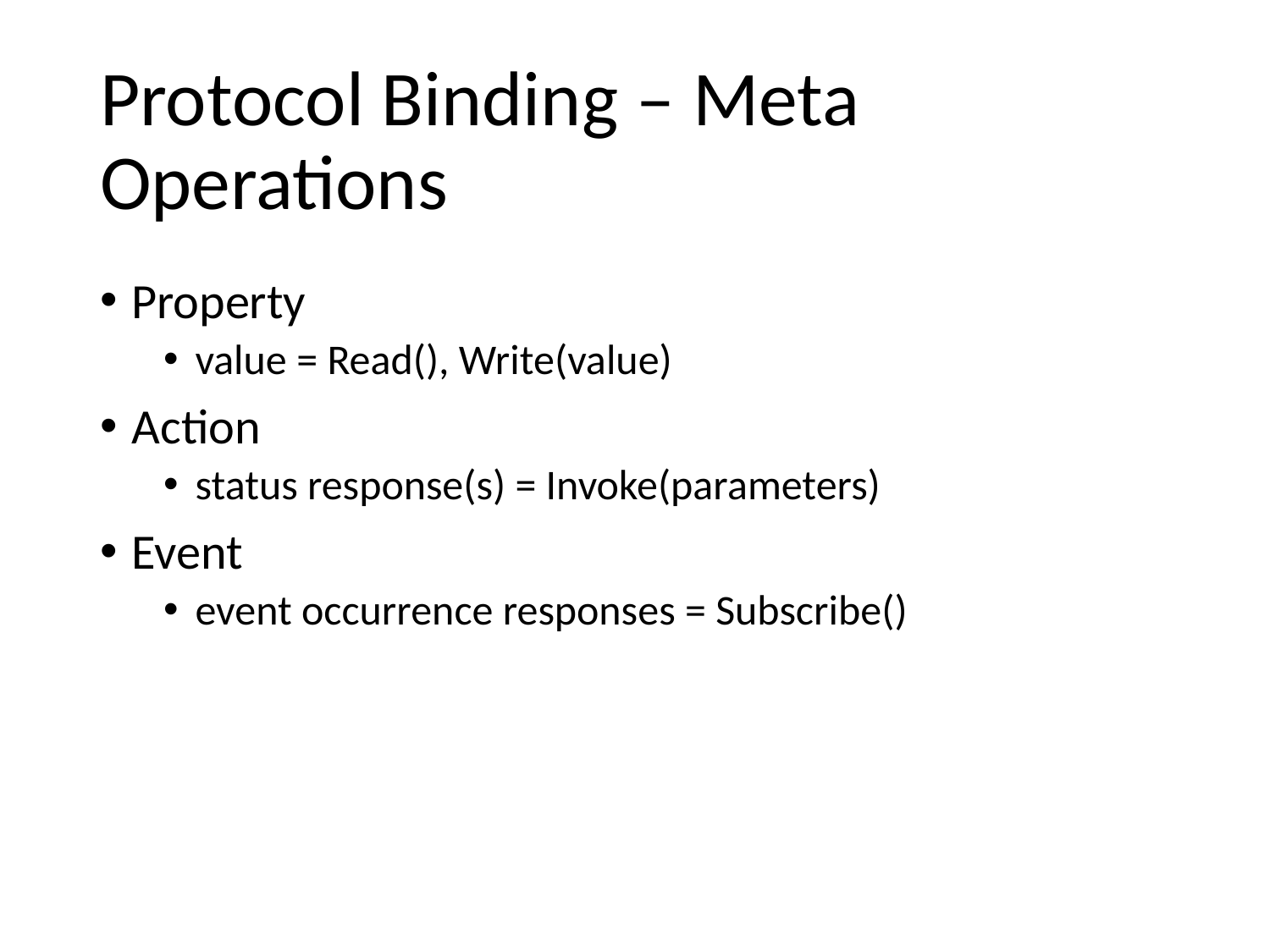

# Protocol Binding – Meta Operations
Property
value = Read(), Write(value)
Action
status response(s) = Invoke(parameters)
Event
event occurrence responses = Subscribe()